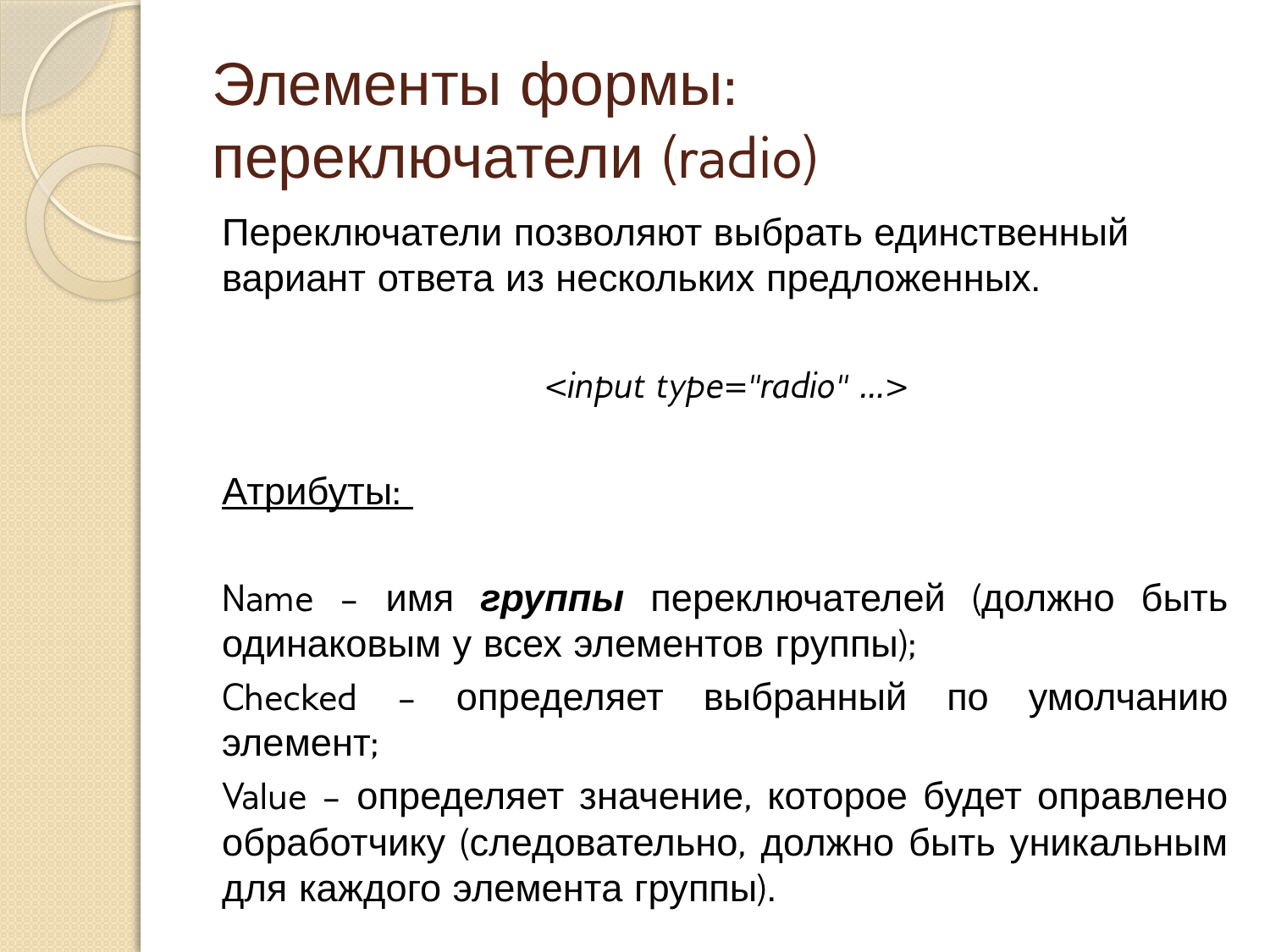

# Элементы формы: переключатели (radio)
Переключатели позволяют выбрать единственный вариант ответа из нескольких предложенных.

<input type="radio" …>

Атрибуты:

Name – имя группы переключателей (должно быть одинаковым у всех элементов группы);
Checked – определяет выбранный по умолчанию элемент;
Value – определяет значение, которое будет оправлено обработчику (следовательно, должно быть уникальным для каждого элемента группы).